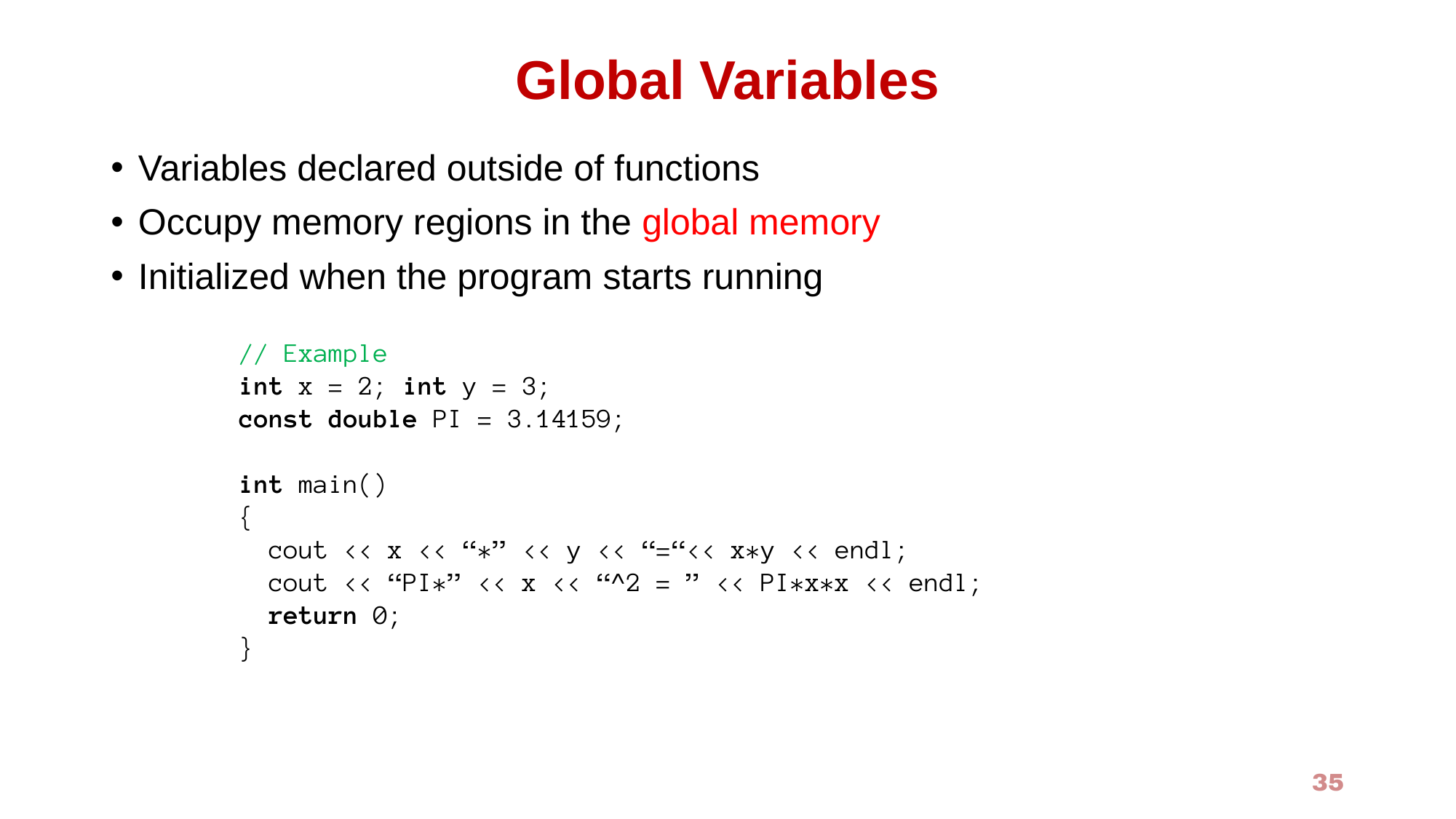

# Global Variables
Variables declared outside of functions
Occupy memory regions in the global memory
Initialized when the program starts running
// Example
int x = 2; int y = 3;
const double PI = 3.14159;

int main()
{
  cout << x << “*” << y << “=“<< x*y << endl;
  cout << “PI*” << x << “^2 = ” << PI*x*x << endl;
  return 0;
}
35